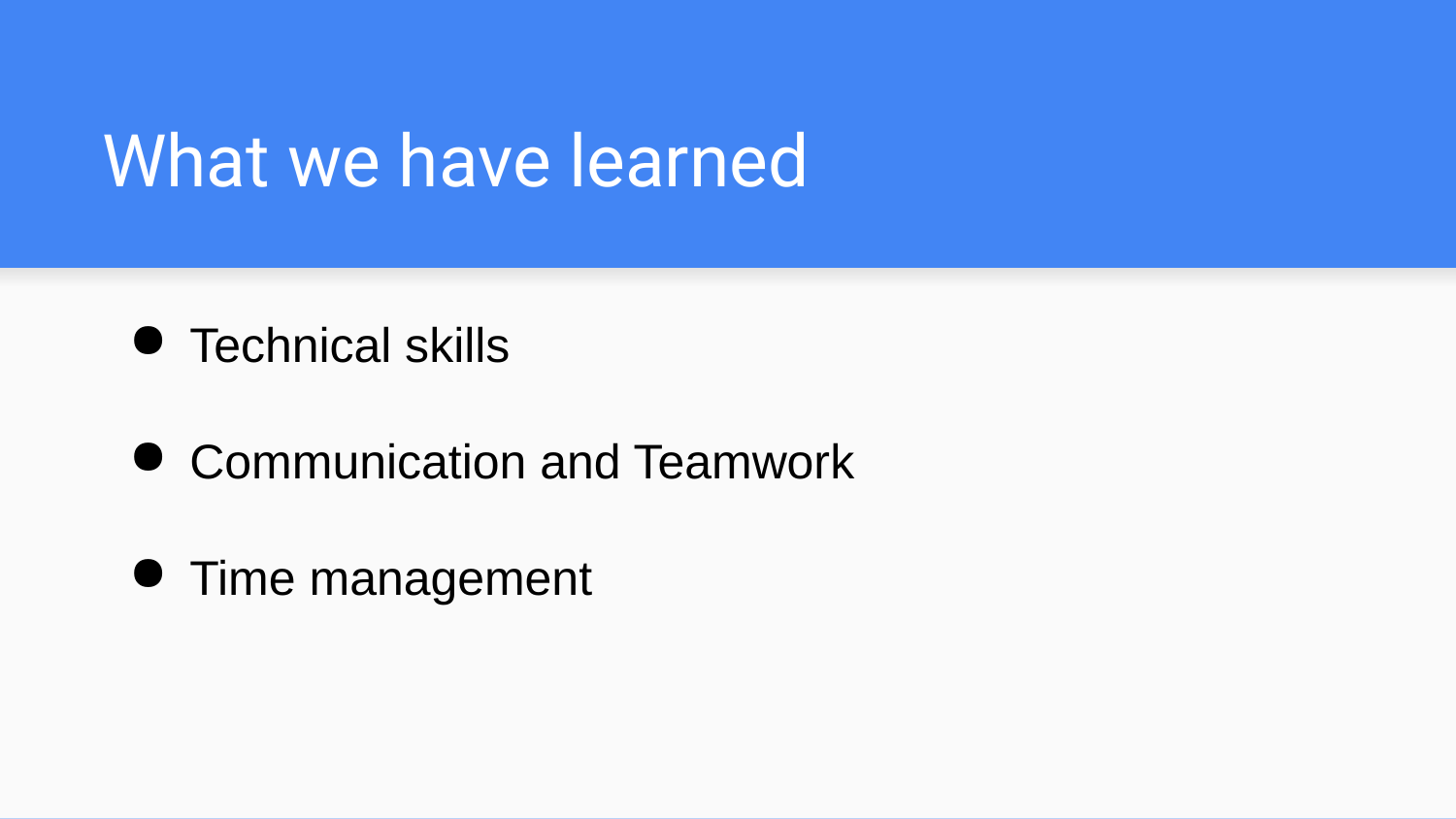

# What we have learned
Technical skills

Communication and Teamwork

Time management